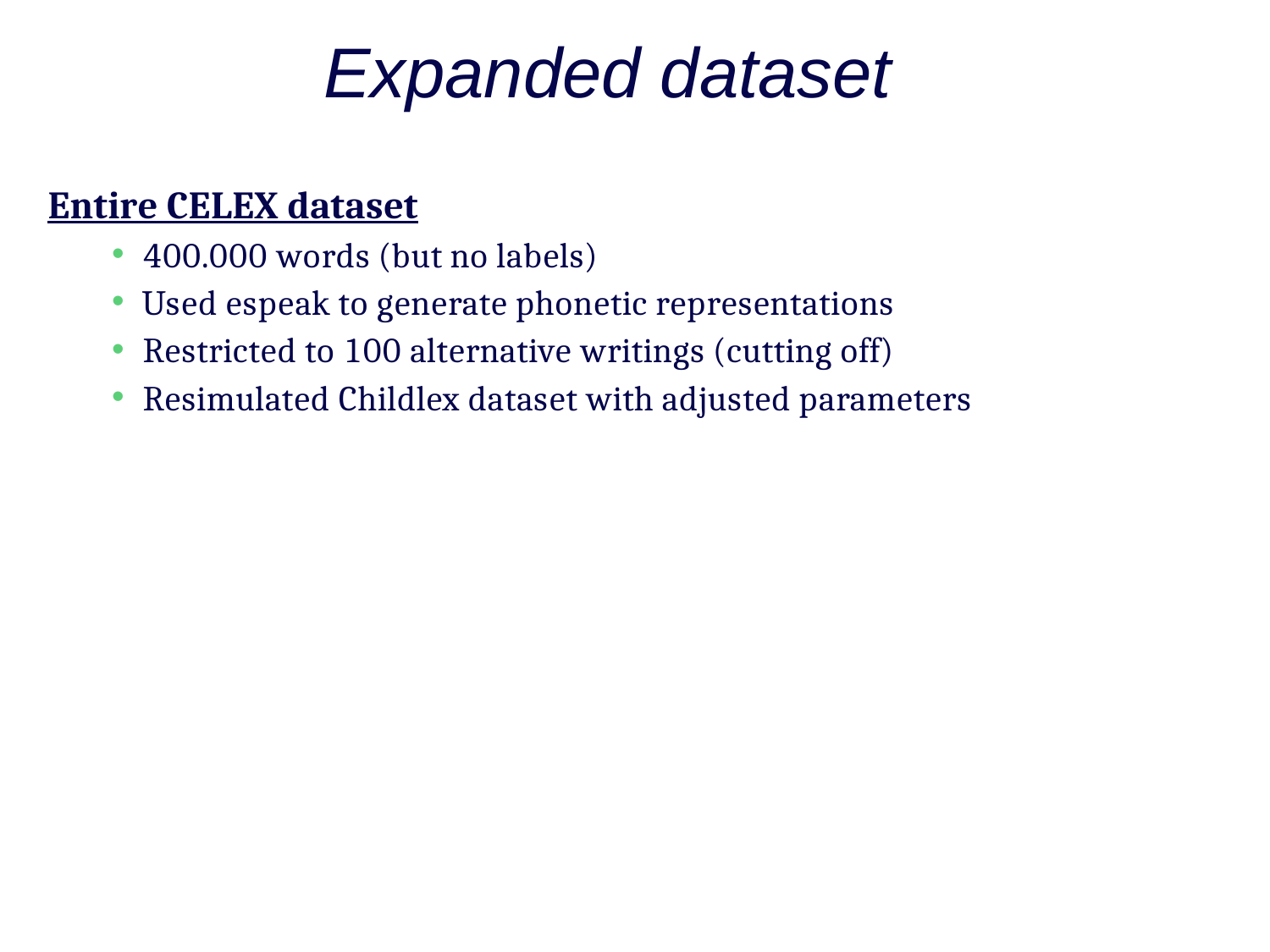

# Expanded dataset
Entire CELEX dataset
400.000 words (but no labels)
Used espeak to generate phonetic representations
Restricted to 100 alternative writings (cutting off)
Resimulated Childlex dataset with adjusted parameters